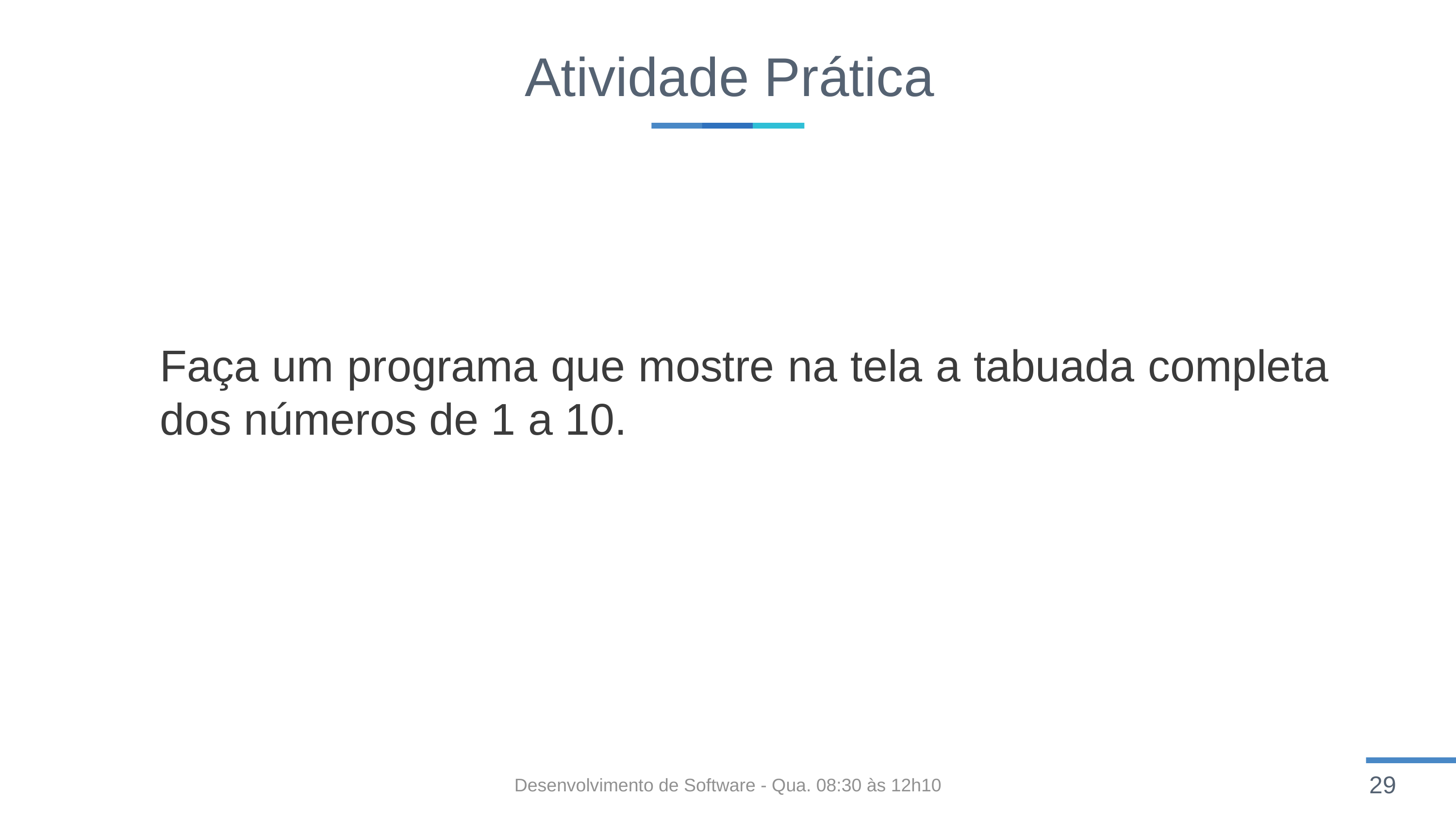

# Atividade Prática
Faça um programa que mostre na tela a tabuada completa dos números de 1 a 10.
Desenvolvimento de Software - Qua. 08:30 às 12h10​
29